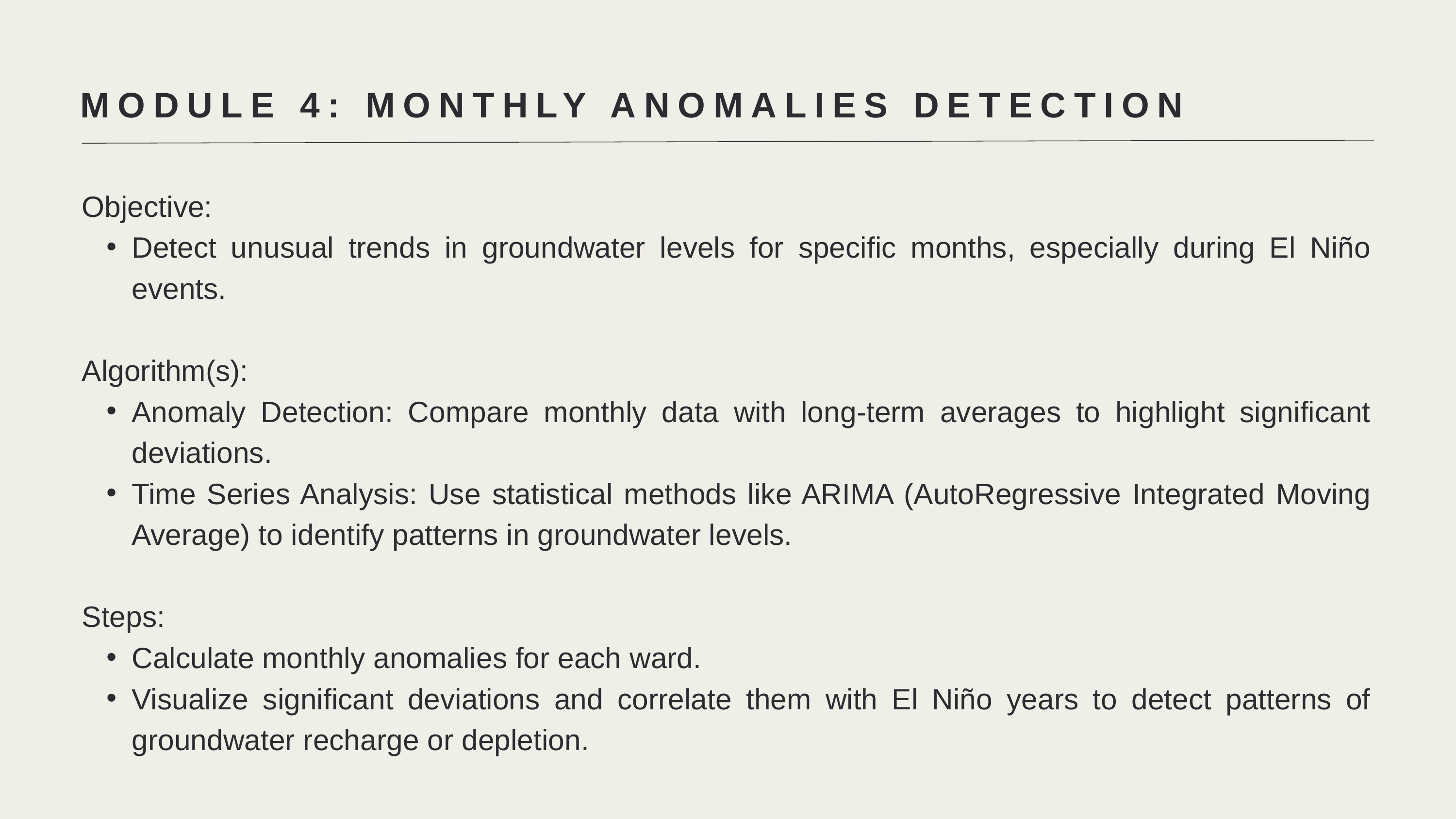

MODULE 4: MONTHLY ANOMALIES DETECTION

Objective:
Detect unusual trends in groundwater levels for specific months, especially during El Niño events.

Algorithm(s):
Anomaly Detection: Compare monthly data with long-term averages to highlight significant deviations.
Time Series Analysis: Use statistical methods like ARIMA (AutoRegressive Integrated Moving Average) to identify patterns in groundwater levels.

Steps:
Calculate monthly anomalies for each ward.
Visualize significant deviations and correlate them with El Niño years to detect patterns of groundwater recharge or depletion.